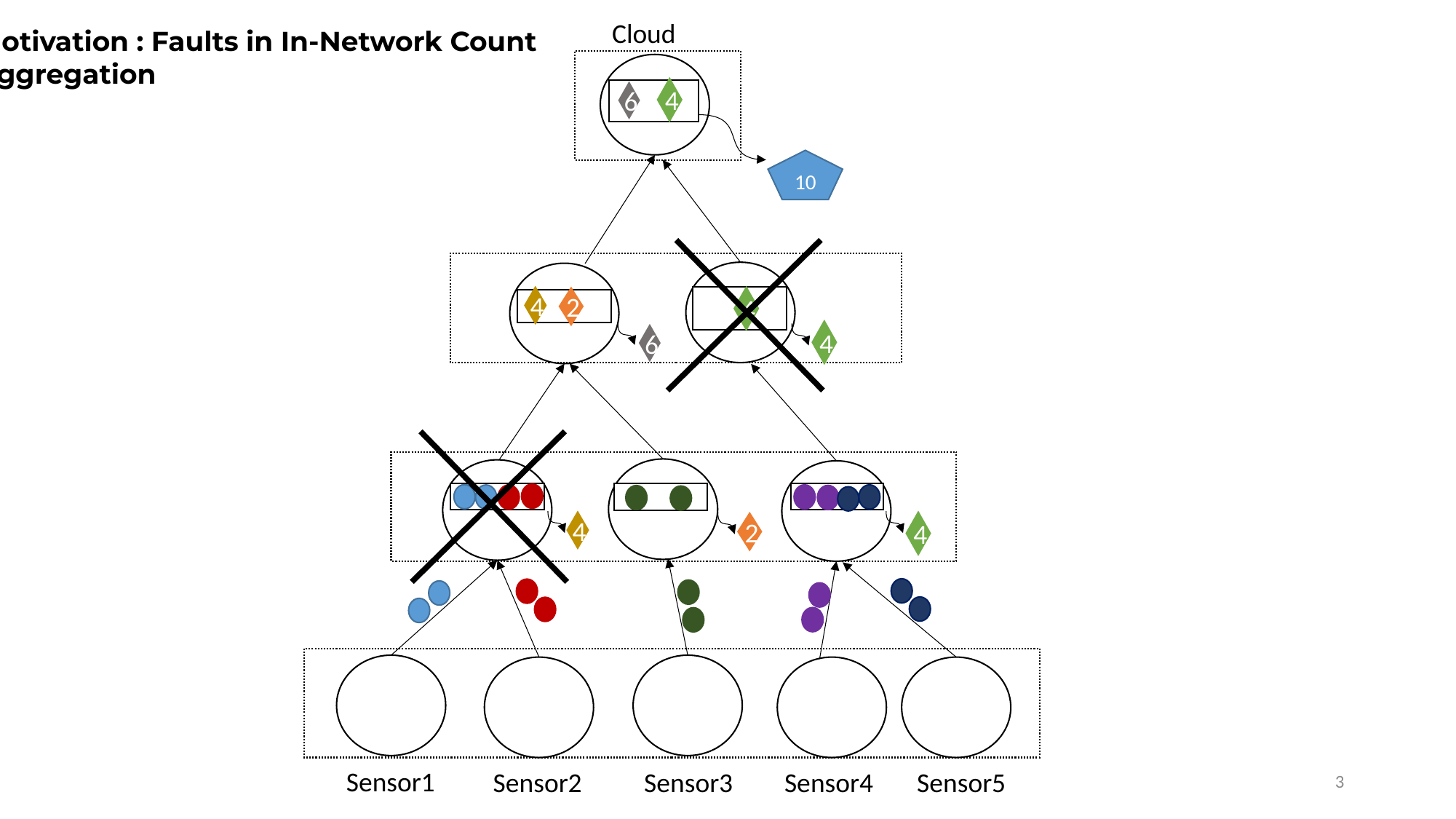

Cloud

Motivation : Faults in In-Network Count
Aggregation

4

6
10

4
4
2

4
6

4
4
2

Sensor1
3
Sensor2
Sensor3
Sensor4
Sensor5